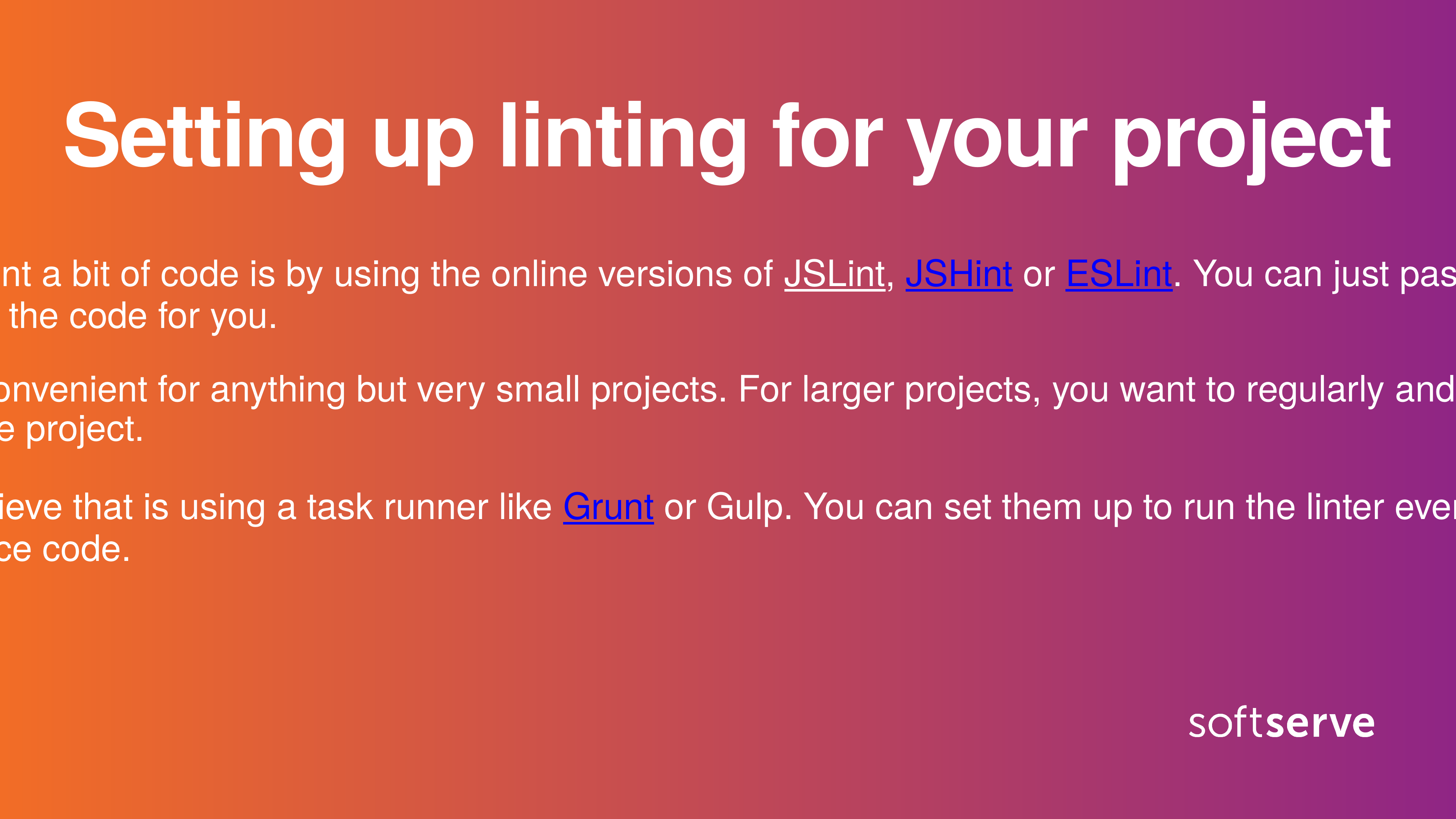

Setting up linting for your project
The easiest way to lint a bit of code is by using the online versions of JSLint, JSHint or ESLint. You can just paste your source code and the tools will lint the code for you.
However, this isn't convenient for anything but very small projects. For larger projects, you want to regularly and automatically lint all JavaScript files in the project.
The best way to achieve that is using a task runner like Grunt or Gulp. You can set them up to run the linter every time you make a change to your source code.